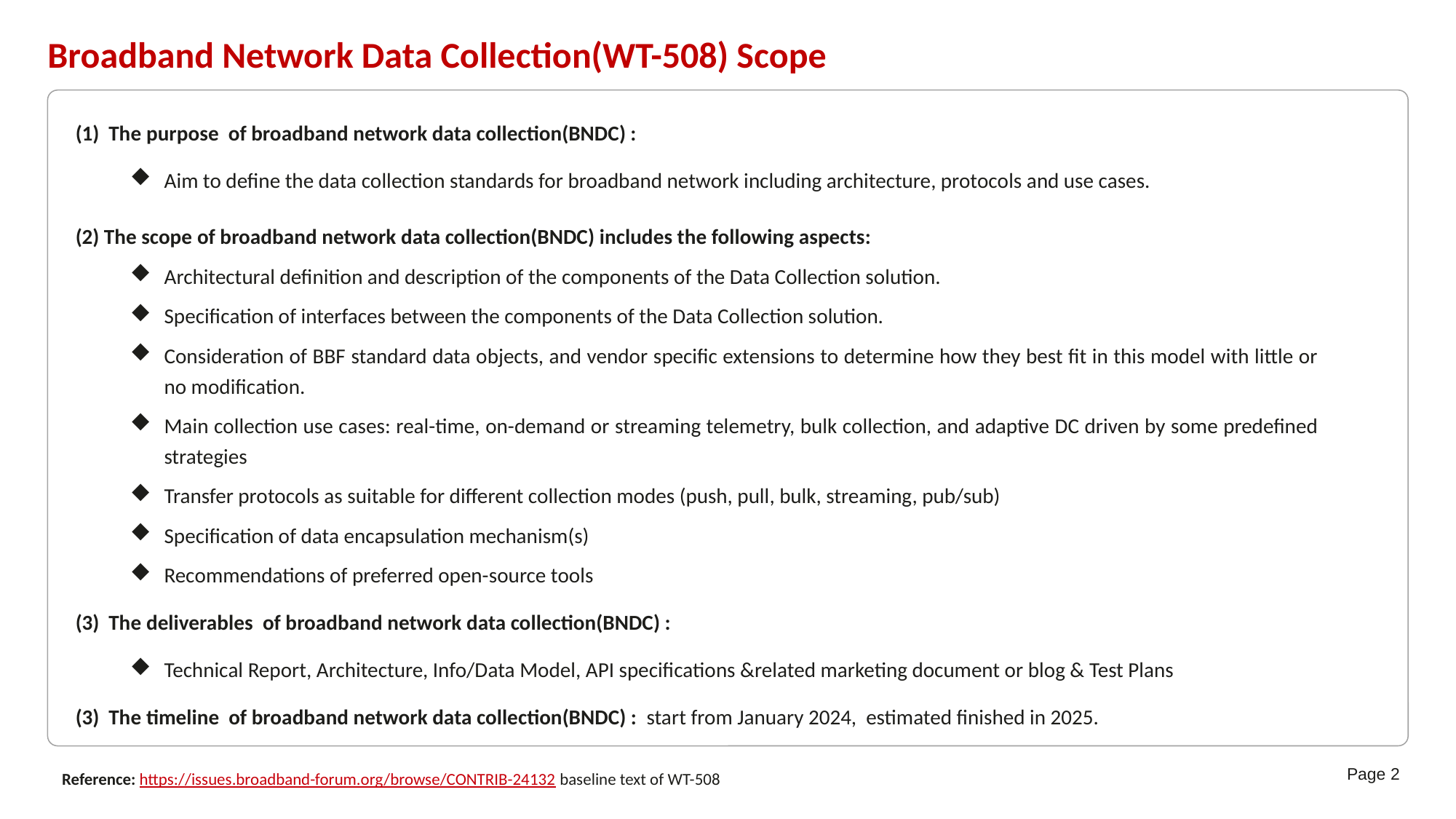

Broadband Network Data Collection(WT-508) Scope

(1)  The purpose  of broadband network data collection(BNDC) :
Aim to define the data collection standards for broadband network including architecture, protocols and use cases.
(2) The scope of broadband network data collection(BNDC) includes the following aspects:
Architectural definition and description of the components of the Data Collection solution.
Specification of interfaces between the components of the Data Collection solution.
Consideration of BBF standard data objects, and vendor specific extensions to determine how they best fit in this model with little or no modification.
Main collection use cases: real-time, on-demand or streaming telemetry, bulk collection, and adaptive DC driven by some predefined strategies
Transfer protocols as suitable for different collection modes (push, pull, bulk, streaming, pub/sub)
Specification of data encapsulation mechanism(s)
Recommendations of preferred open-source tools
(3)  The deliverables  of broadband network data collection(BNDC) :
Technical Report, Architecture, Info/Data Model, API specifications &related marketing document or blog & Test Plans
(3)  The timeline  of broadband network data collection(BNDC) :  start from January 2024,  estimated finished in 2025.